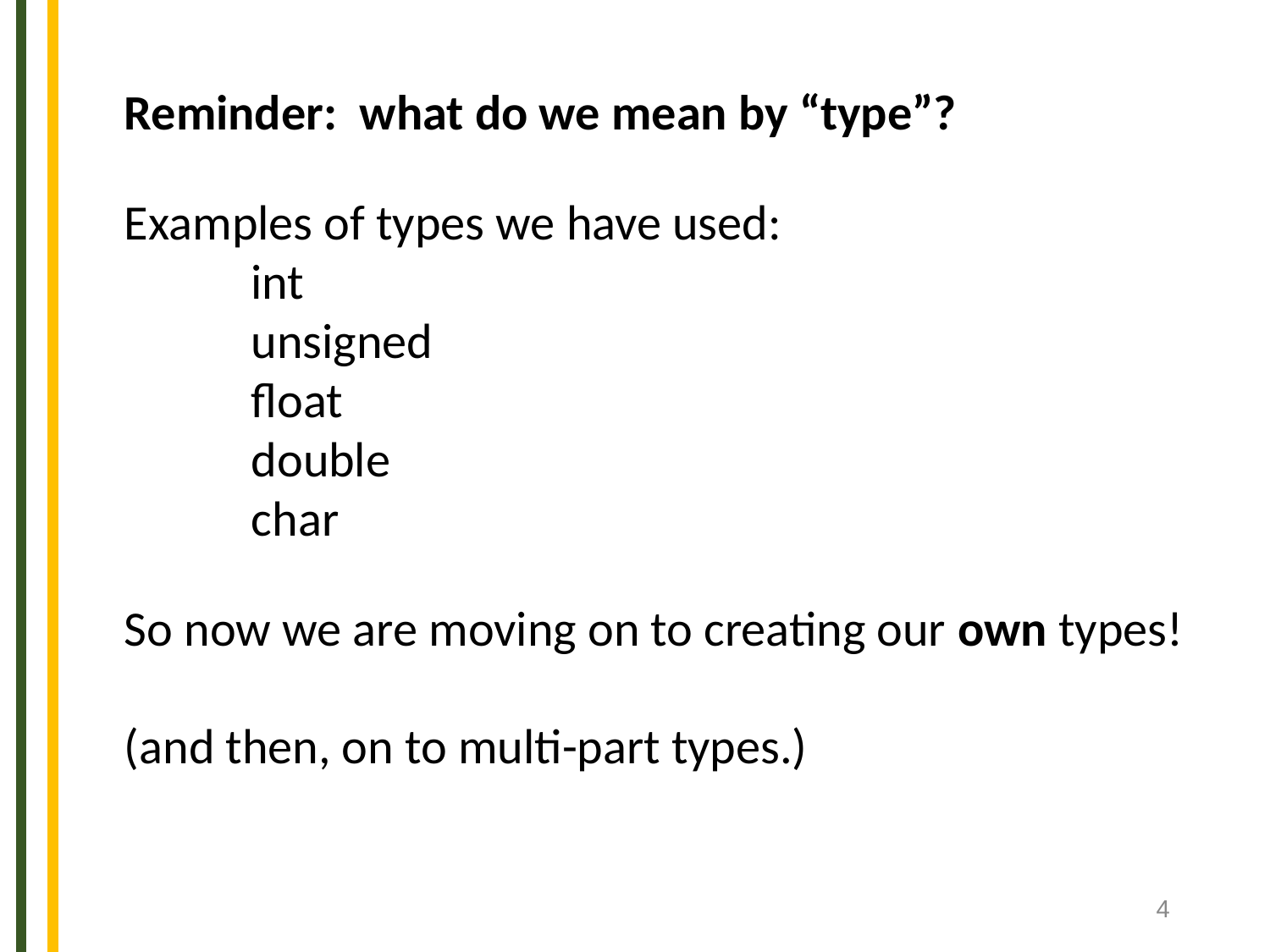

Reminder:  what do we mean by “type”?

Examples of types we have used:
	int
	unsigned
	float
	double
	char

So now we are moving on to creating our own types!

(and then, on to multi-part types.)
4